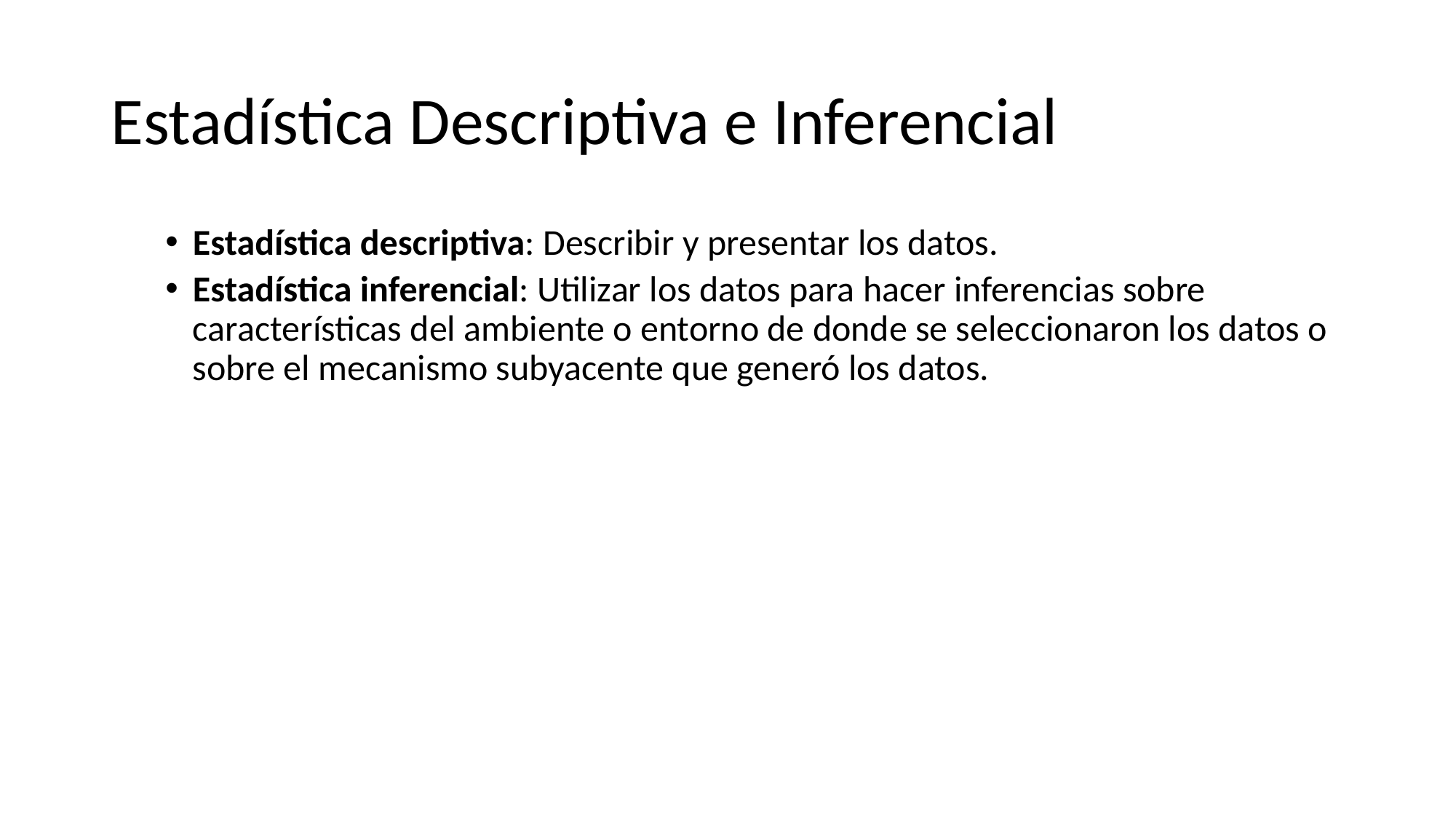

# Estadística Descriptiva e Inferencial
Estadística descriptiva: Describir y presentar los datos.
Estadística inferencial: Utilizar los datos para hacer inferencias sobre características del ambiente o entorno de donde se seleccionaron los datos o sobre el mecanismo subyacente que generó los datos.